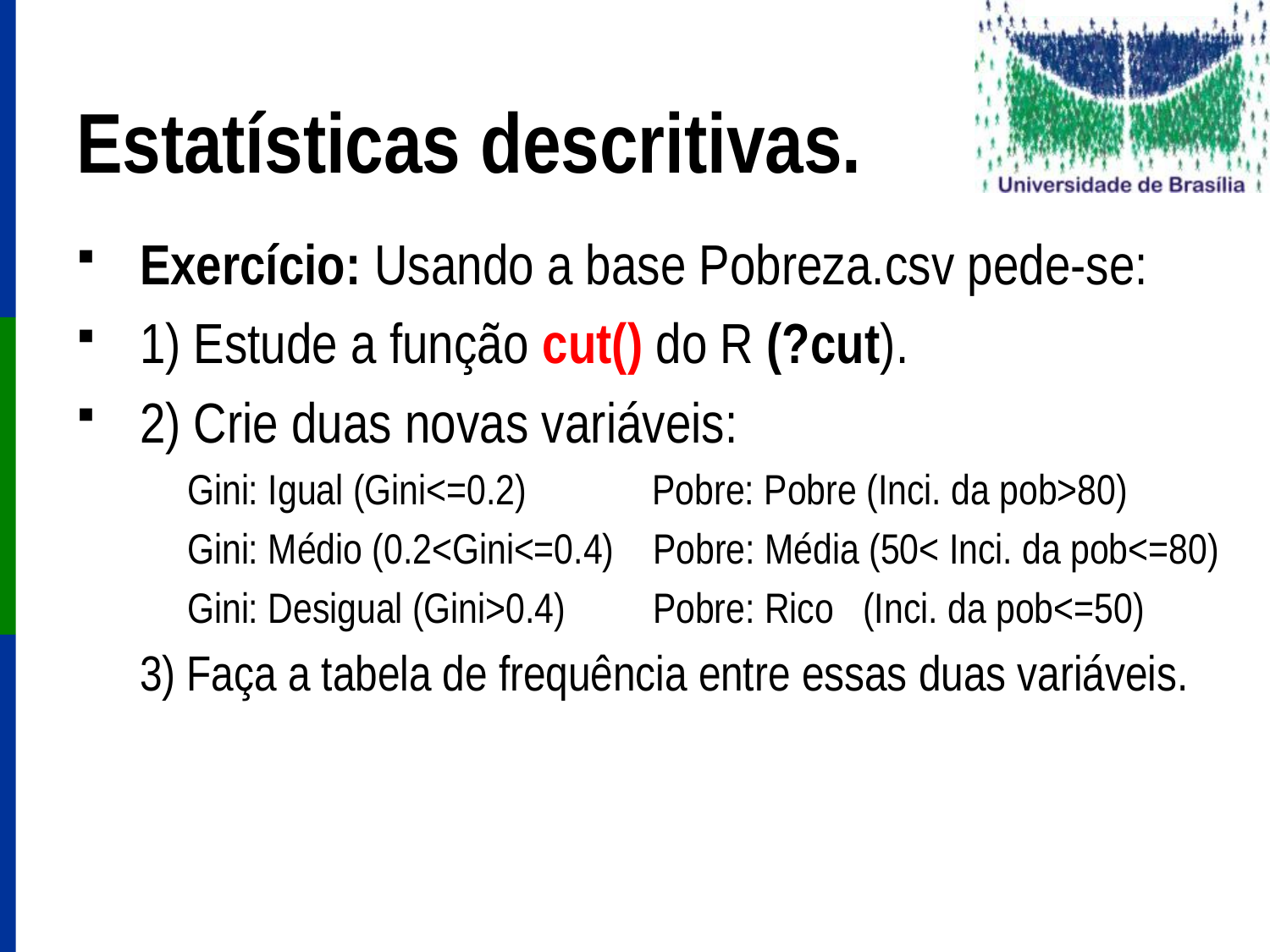

# Estatísticas descritivas.
Exercício: Usando a base Pobreza.csv pede-se:
1) Estude a função cut() do R (?cut).
2) Crie duas novas variáveis:
Gini: Igual (Gini<=0.2)             Pobre: Pobre (Inci. da pob>80)
Gini: Médio (0.2<Gini<=0.4)    Pobre: Média (50< Inci. da pob<=80)
Gini: Desigual (Gini>0.4)         Pobre: Rico   (Inci. da pob<=50)
3) Faça a tabela de frequência entre essas duas variáveis.